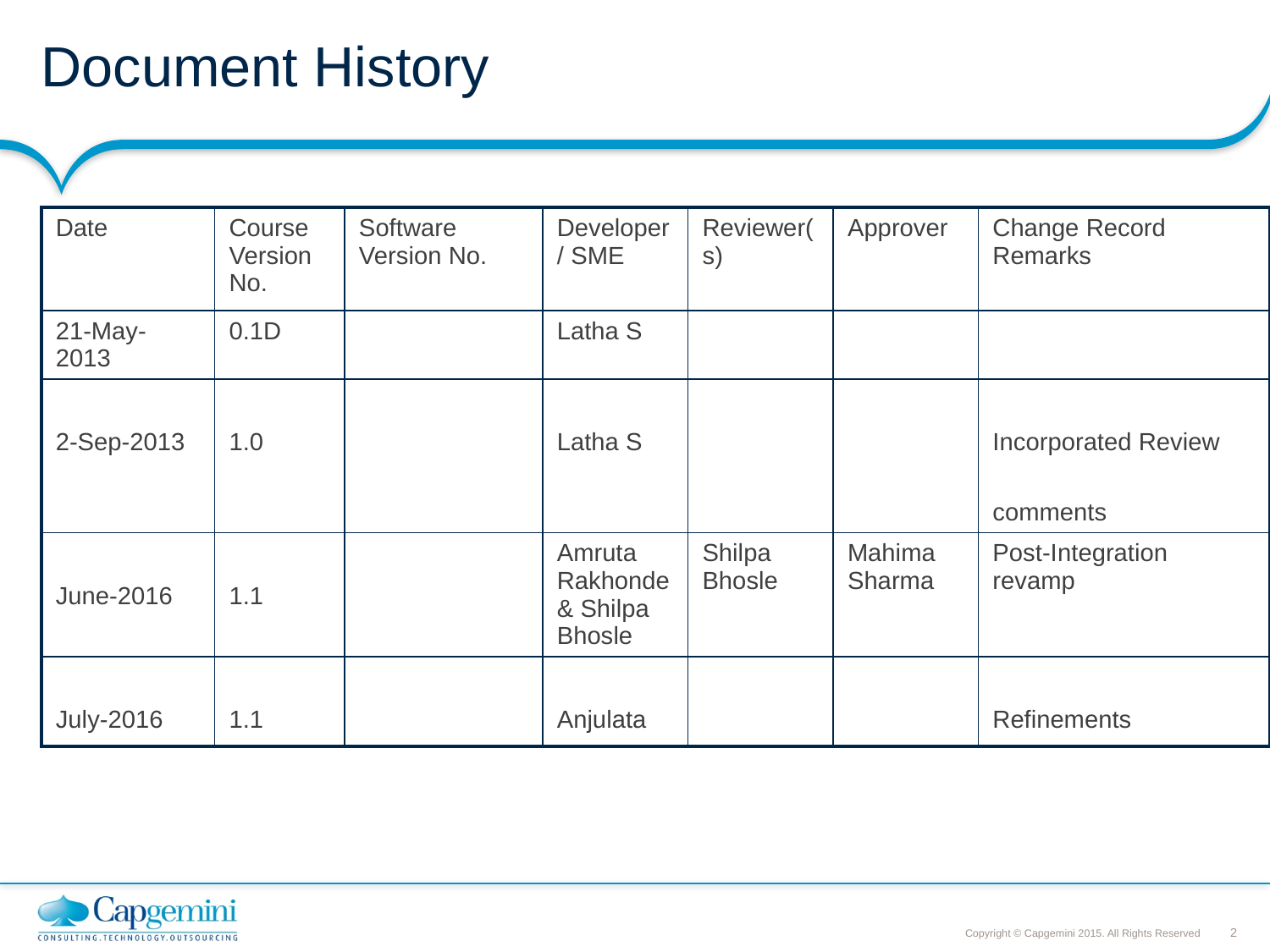

# Document History
| Date | Course Version No. | Software Version No. | Developer / SME | Reviewer(s) | Approver | Change Record Remarks |
| --- | --- | --- | --- | --- | --- | --- |
| 21-May-2013 | 0.1D |  | Latha S |  |  |  |
| 2-Sep-2013 | 1.0 |  | Latha S |  |  | Incorporated Review comments |
| June-2016 | 1.1 |  | Amruta Rakhonde & Shilpa Bhosle | Shilpa Bhosle | Mahima Sharma | Post-Integration revamp |
| July-2016 | 1.1 |  | Anjulata |  |  | Refinements |